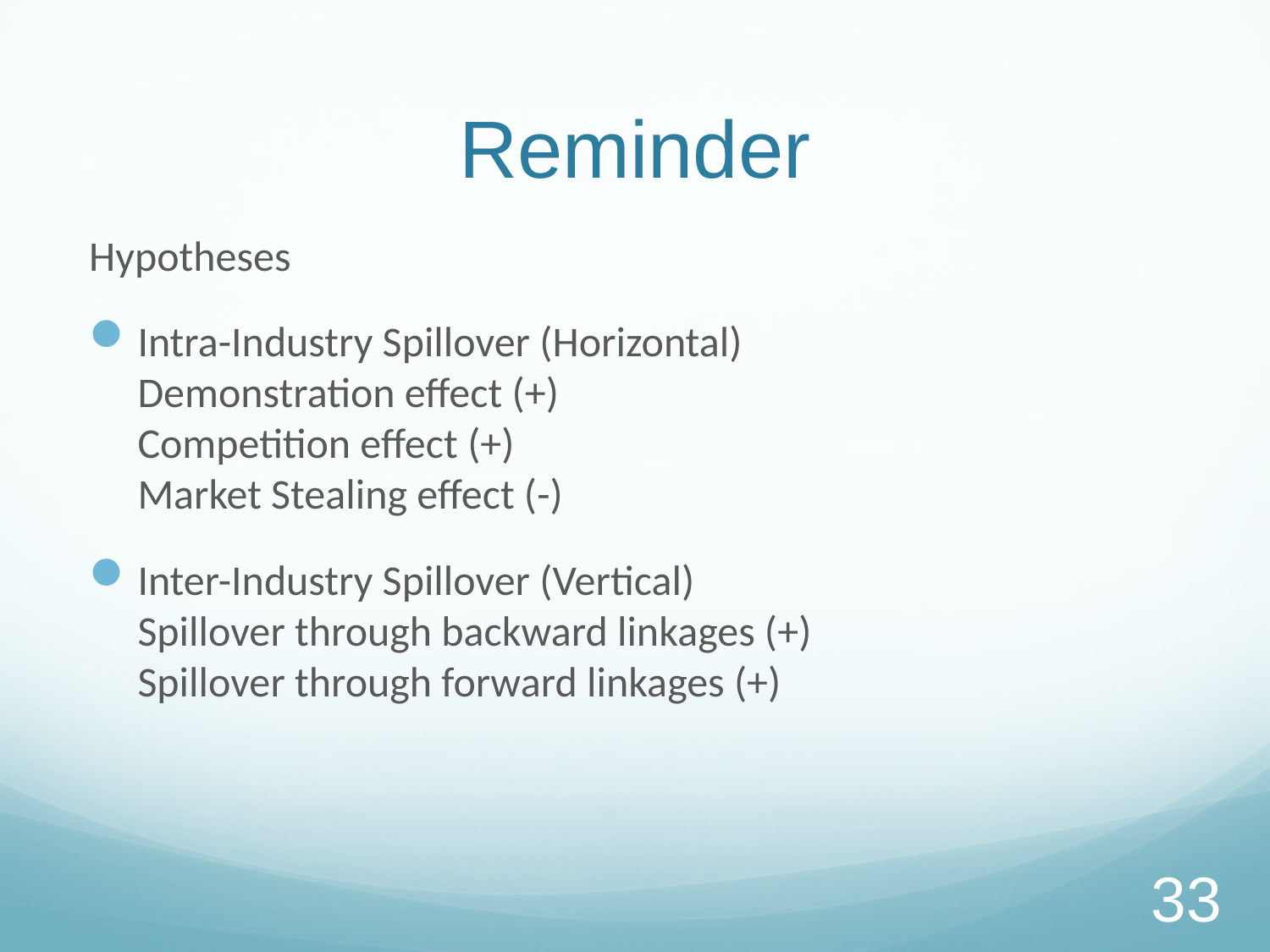

# Reminder
Hypotheses
Intra-Industry Spillover (Horizontal)
Demonstration effect (+)
Competition effect (+)
Market Stealing effect (-)
Inter-Industry Spillover (Vertical)
Spillover through backward linkages (+)
Spillover through forward linkages (+)
33